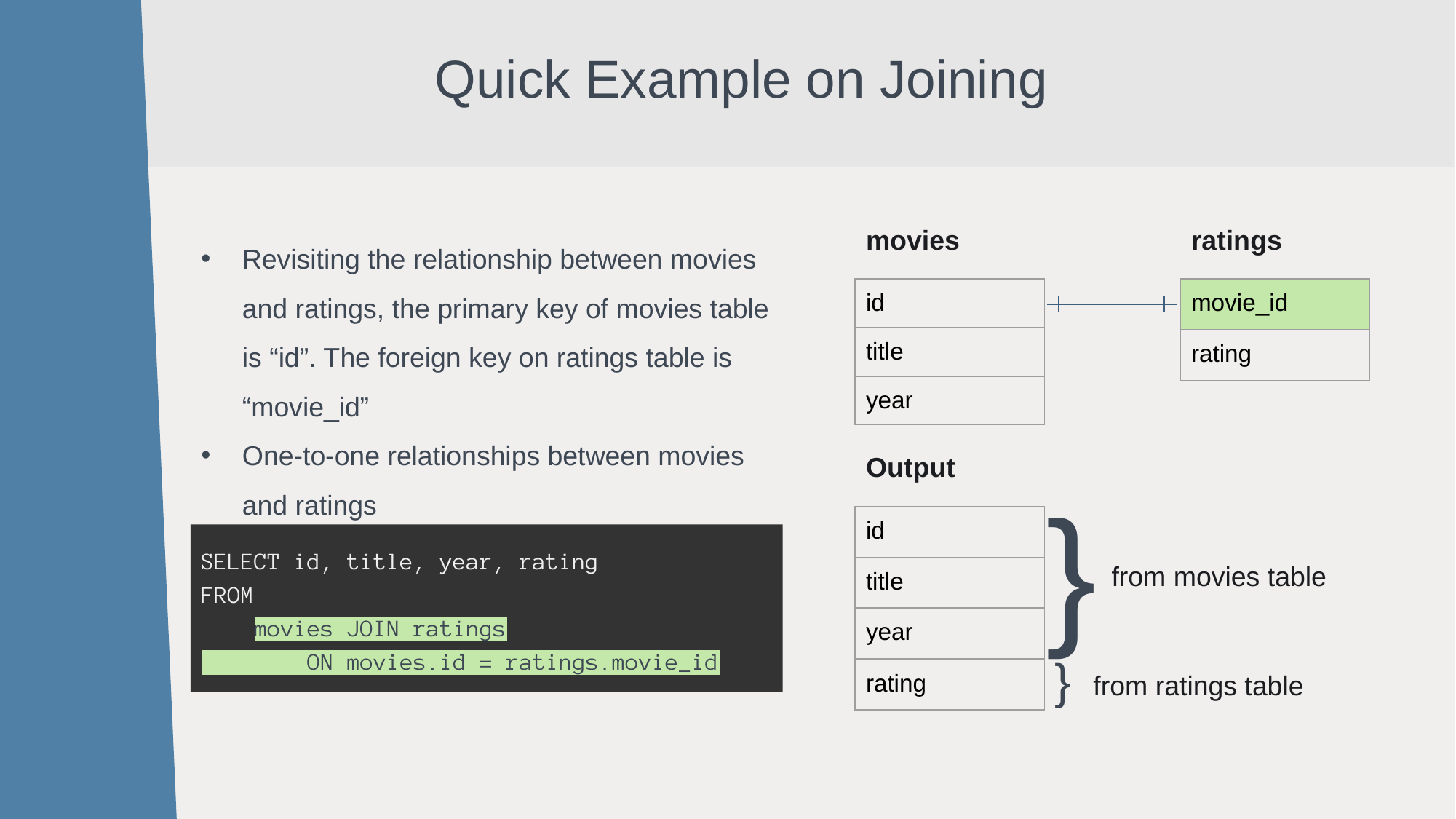

Quick Example on Joining
movies
ratings
Revisiting the relationship between movies and ratings, the primary key of movies table is “id”. The foreign key on ratings table is “movie_id”
One-to-one relationships between movies and ratings
| id |
| --- |
| title |
| year |
| movie\_id |
| --- |
| rating |

Output
}
| id |
| --- |
| title |
| year |
| rating |
SELECT id, title, year, rating
FROM
    movies JOIN ratings
        ON movies.id = ratings.movie_id
from movies table
}
from ratings table